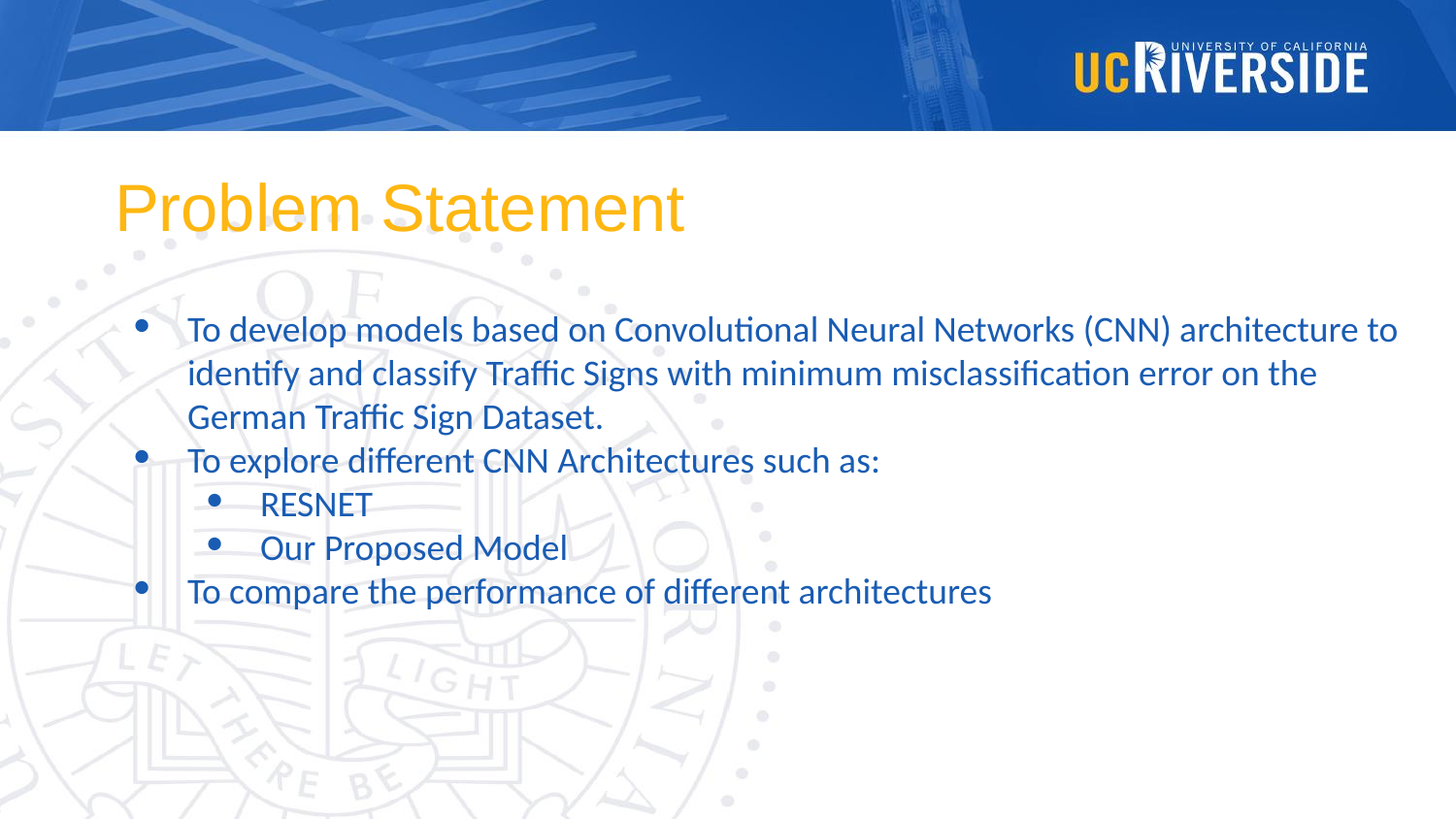

# Problem Statement
To develop models based on Convolutional Neural Networks (CNN) architecture to identify and classify Traffic Signs with minimum misclassification error on the German Traffic Sign Dataset.
To explore different CNN Architectures such as:
RESNET
Our Proposed Model
To compare the performance of different architectures